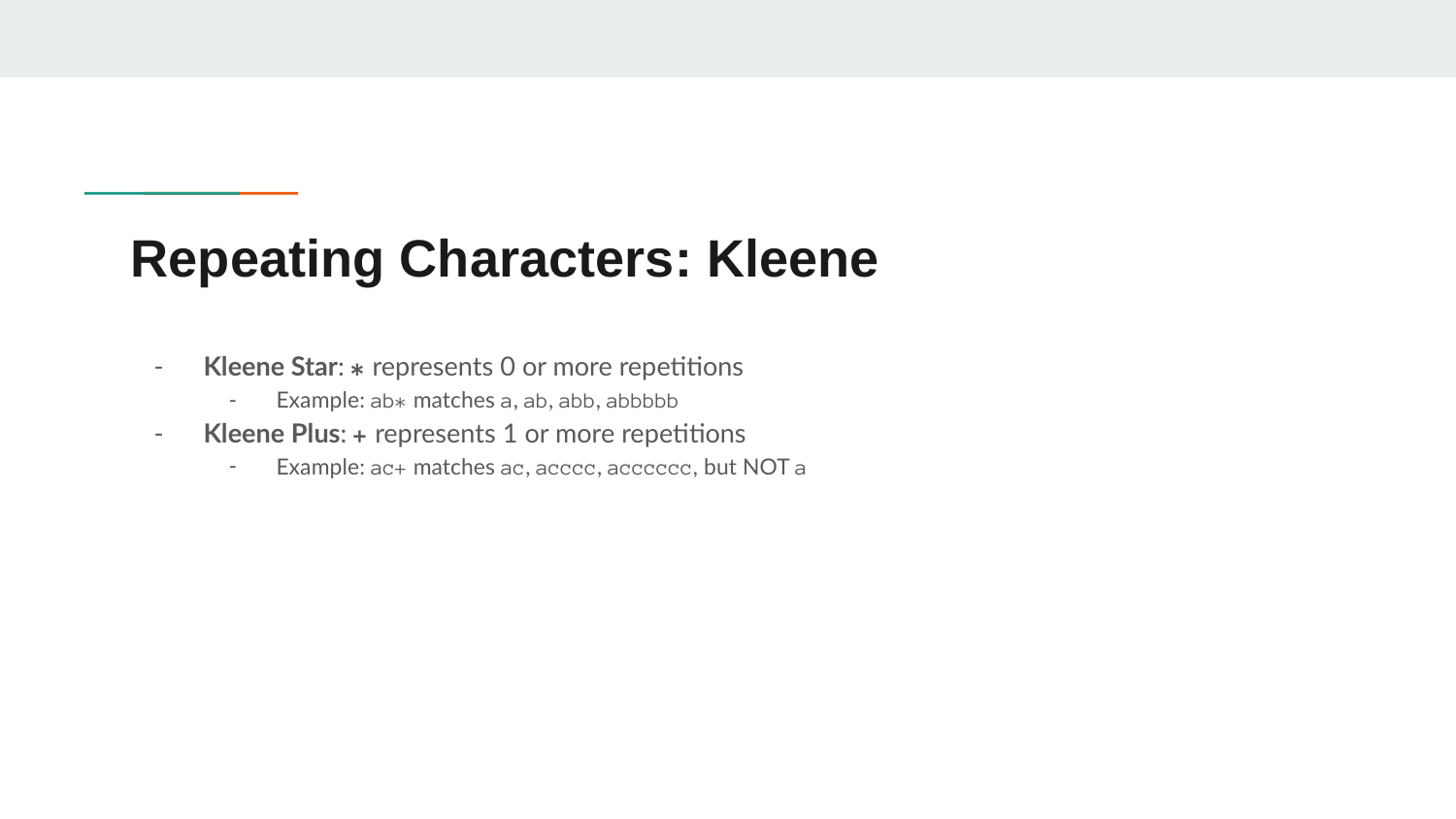

# Repeating Characters: Kleene
Kleene Star: * represents 0 or more repetitions
Example: ab* matches a, ab, abb, abbbbb
Kleene Plus: + represents 1 or more repetitions
Example: ac+ matches ac, acccc, acccccc, but NOT a